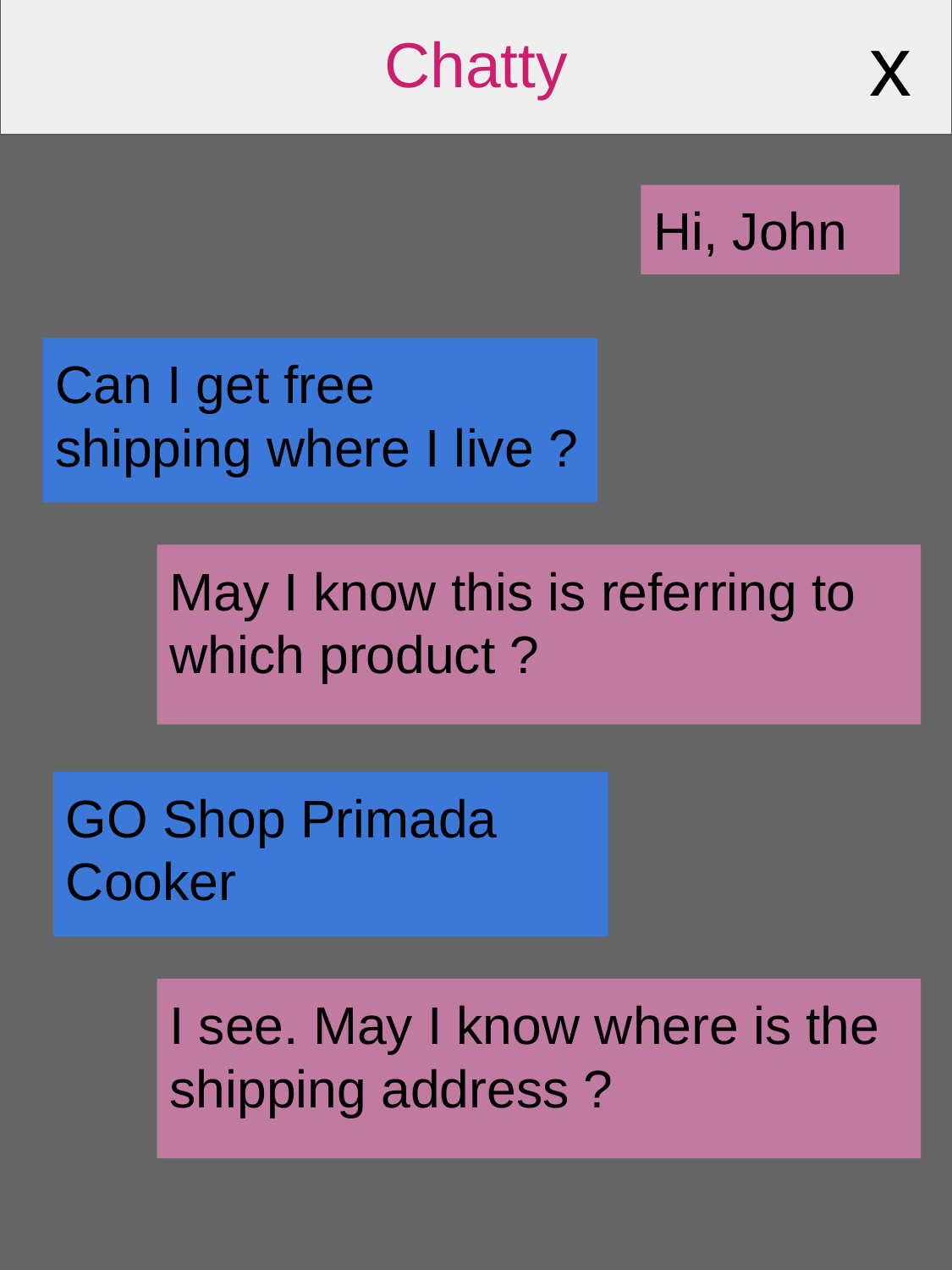

x
Chatty
Hi, John
Can I get free shipping where I live ?
May I know this is referring to which product ?
GO Shop Primada Cooker
I see. May I know where is the shipping address ?